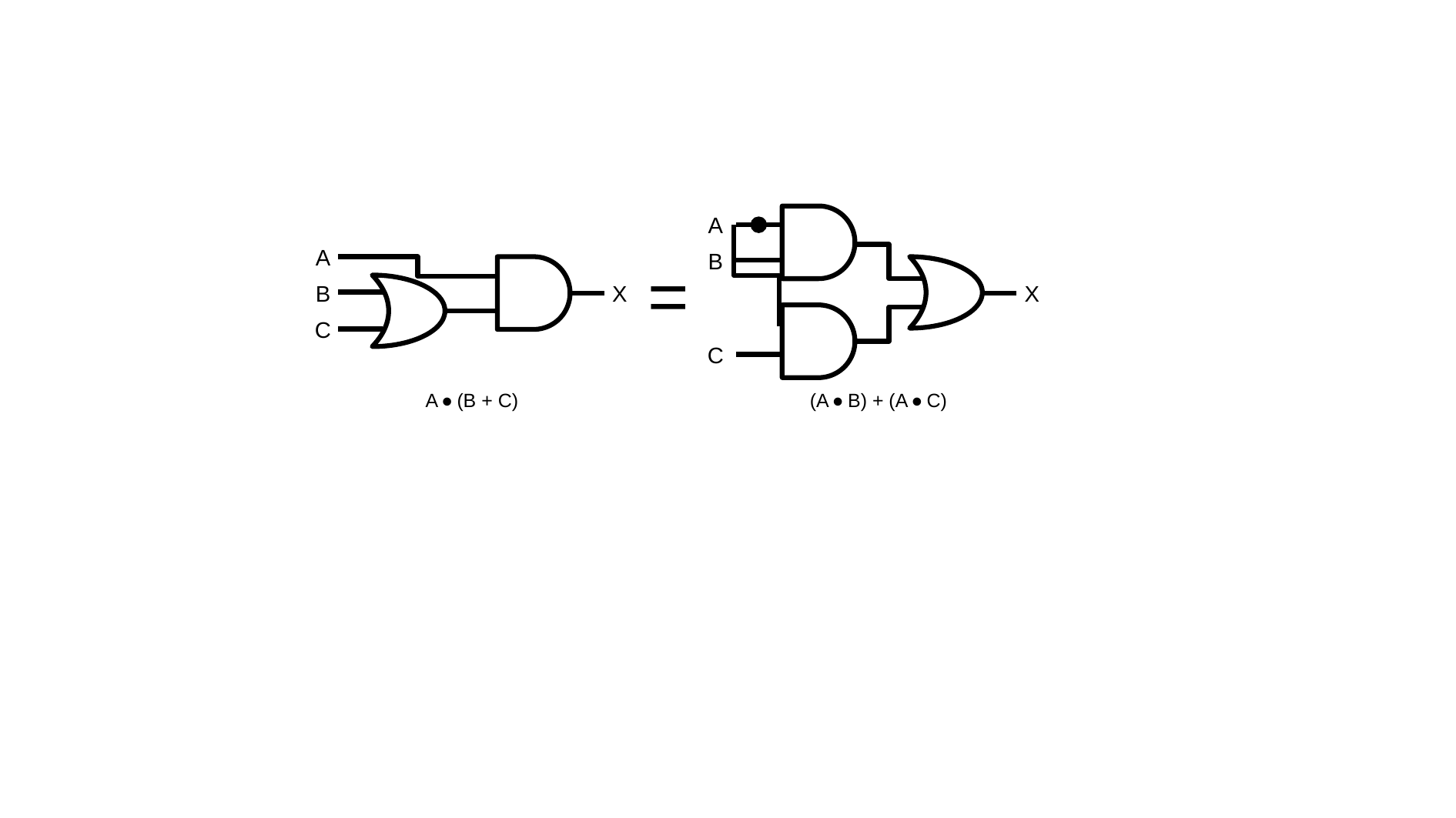

A

A
B
=

B
X
X

C
C
(A ⦁ B) + (A ⦁ C)
A ⦁ (B + C)